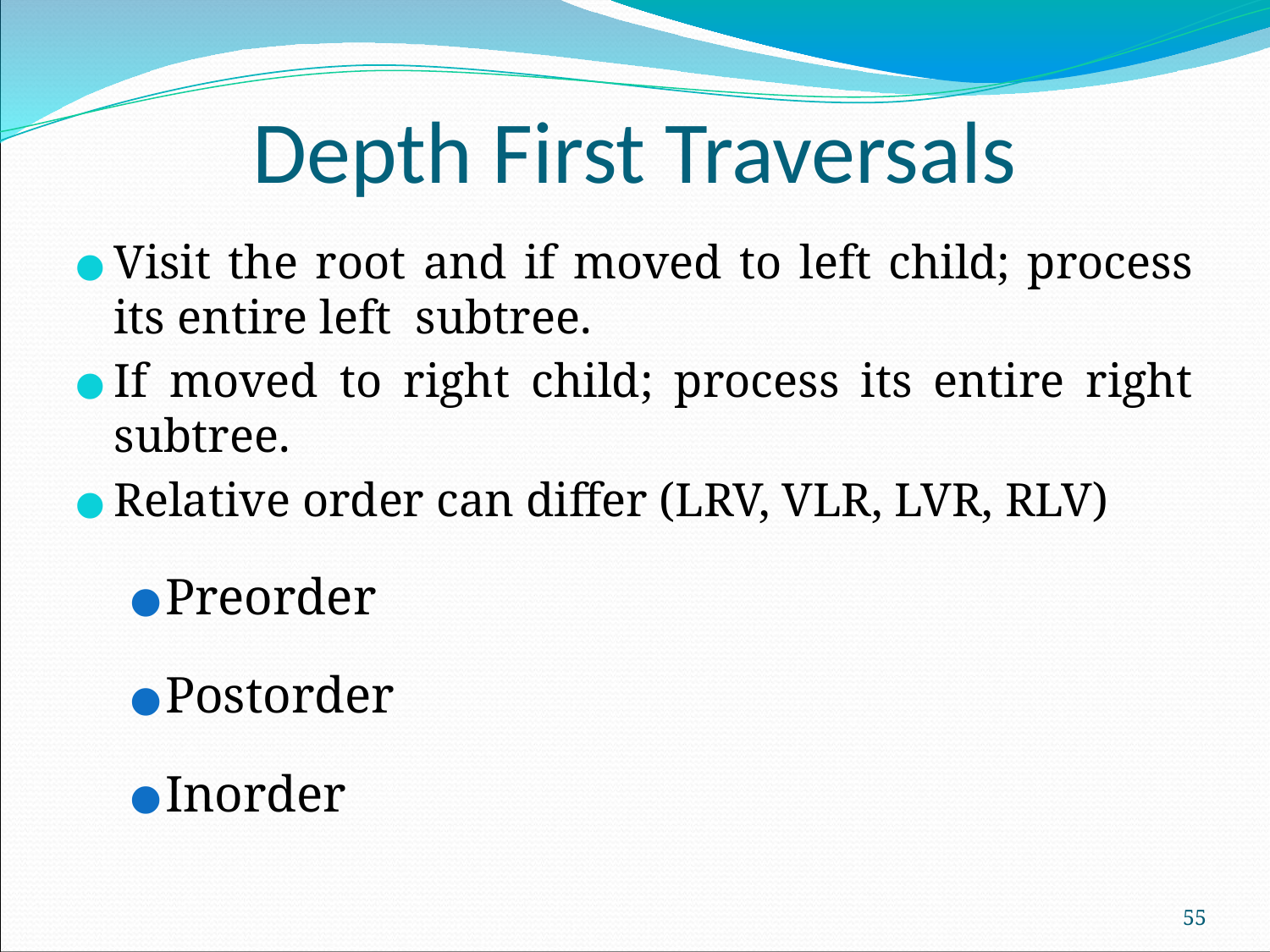

# Depth First Traversals
Visit the root and if moved to left child; process its entire left  subtree.
If moved to right child; process its entire right subtree.
Relative order can differ (LRV, VLR, LVR, RLV)
Preorder
Postorder
Inorder

55